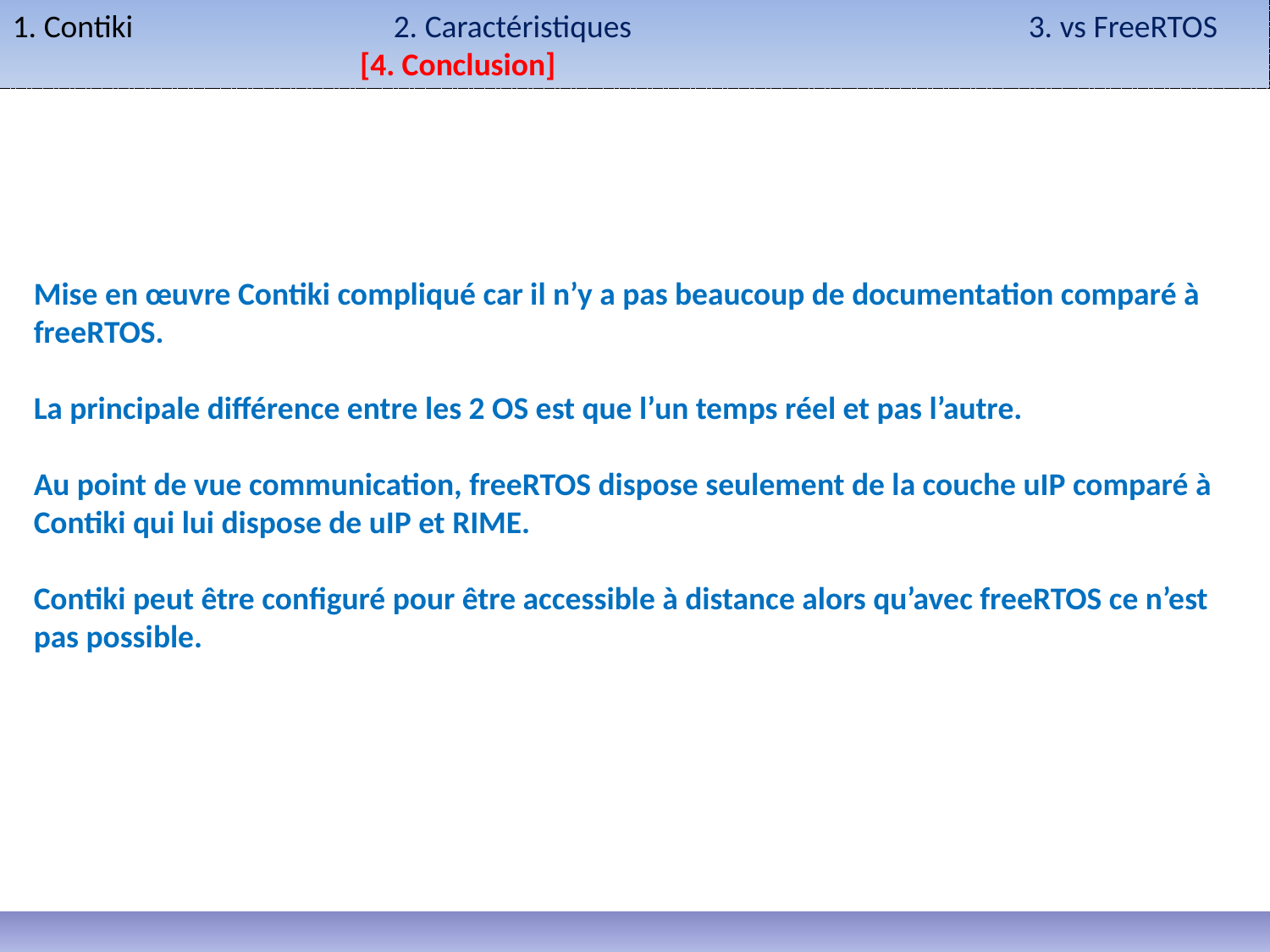

1. Contiki			2. Caractéristiques				3. vs FreeRTOS		             [4. Conclusion]
Mise en œuvre Contiki compliqué car il n’y a pas beaucoup de documentation comparé à freeRTOS.

La principale différence entre les 2 OS est que l’un temps réel et pas l’autre.

Au point de vue communication, freeRTOS dispose seulement de la couche uIP comparé à Contiki qui lui dispose de uIP et RIME.

Contiki peut être configuré pour être accessible à distance alors qu’avec freeRTOS ce n’est pas possible.

	 																	7/8